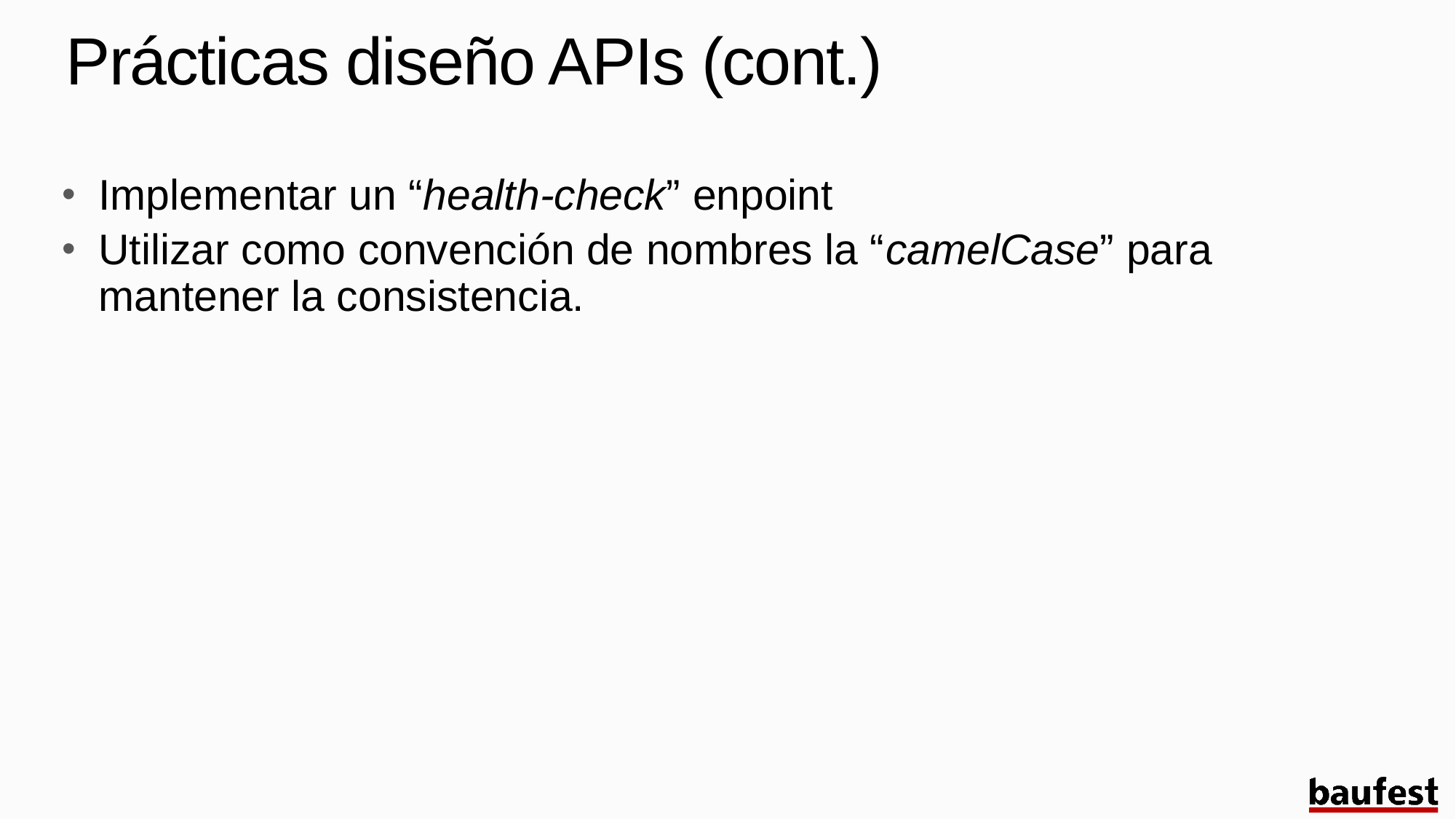

# Prácticas diseño APIs (cont.)
Implementar un “health-check” enpoint
Utilizar como convención de nombres la “camelCase” para mantener la consistencia.